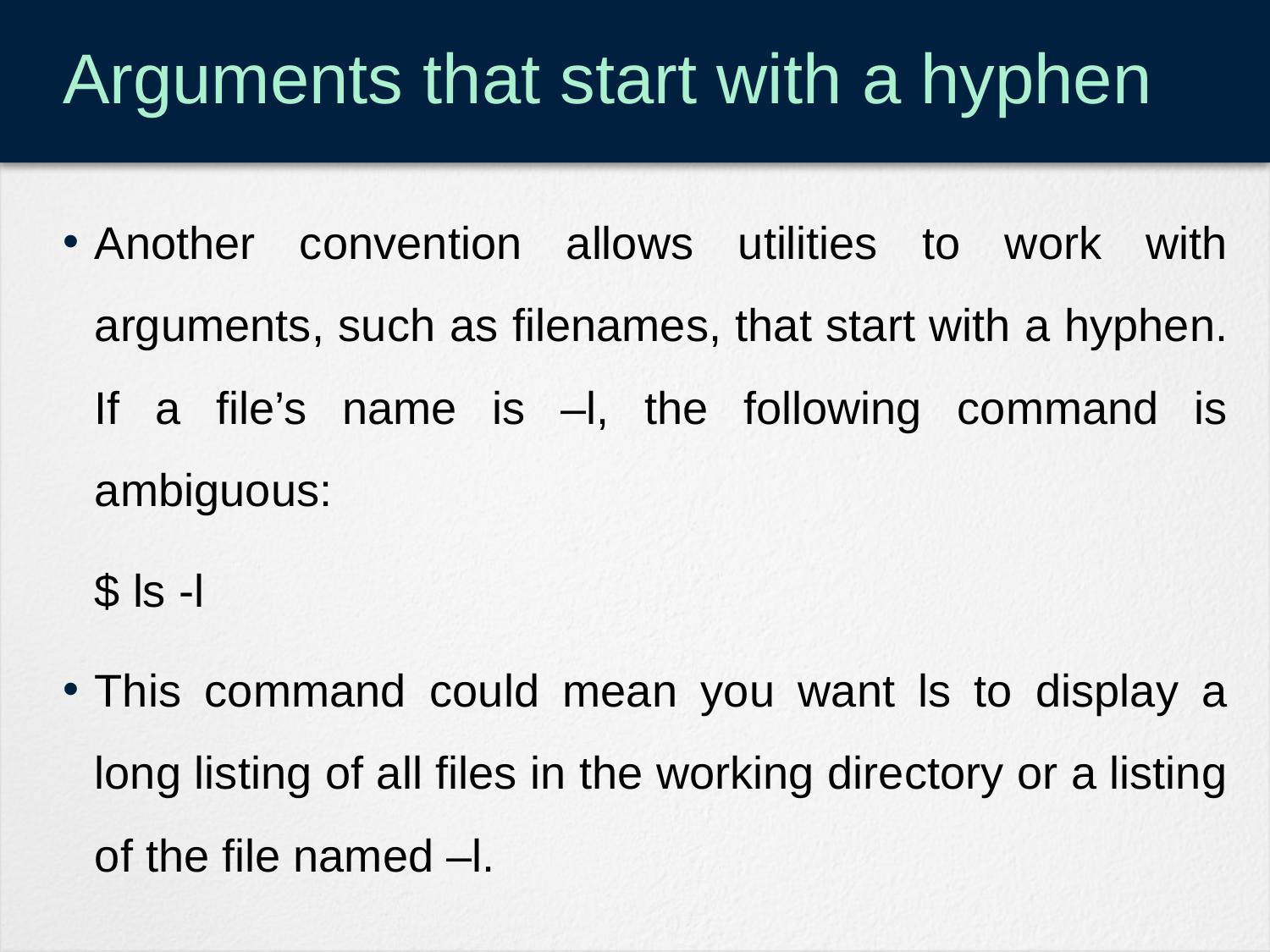

# Arguments that start with a hyphen
Another convention allows utilities to work with arguments, such as filenames, that start with a hyphen. If a file’s name is –l, the following command is ambiguous:
	$ ls -l
This command could mean you want ls to display a long listing of all files in the working directory or a listing of the file named –l.